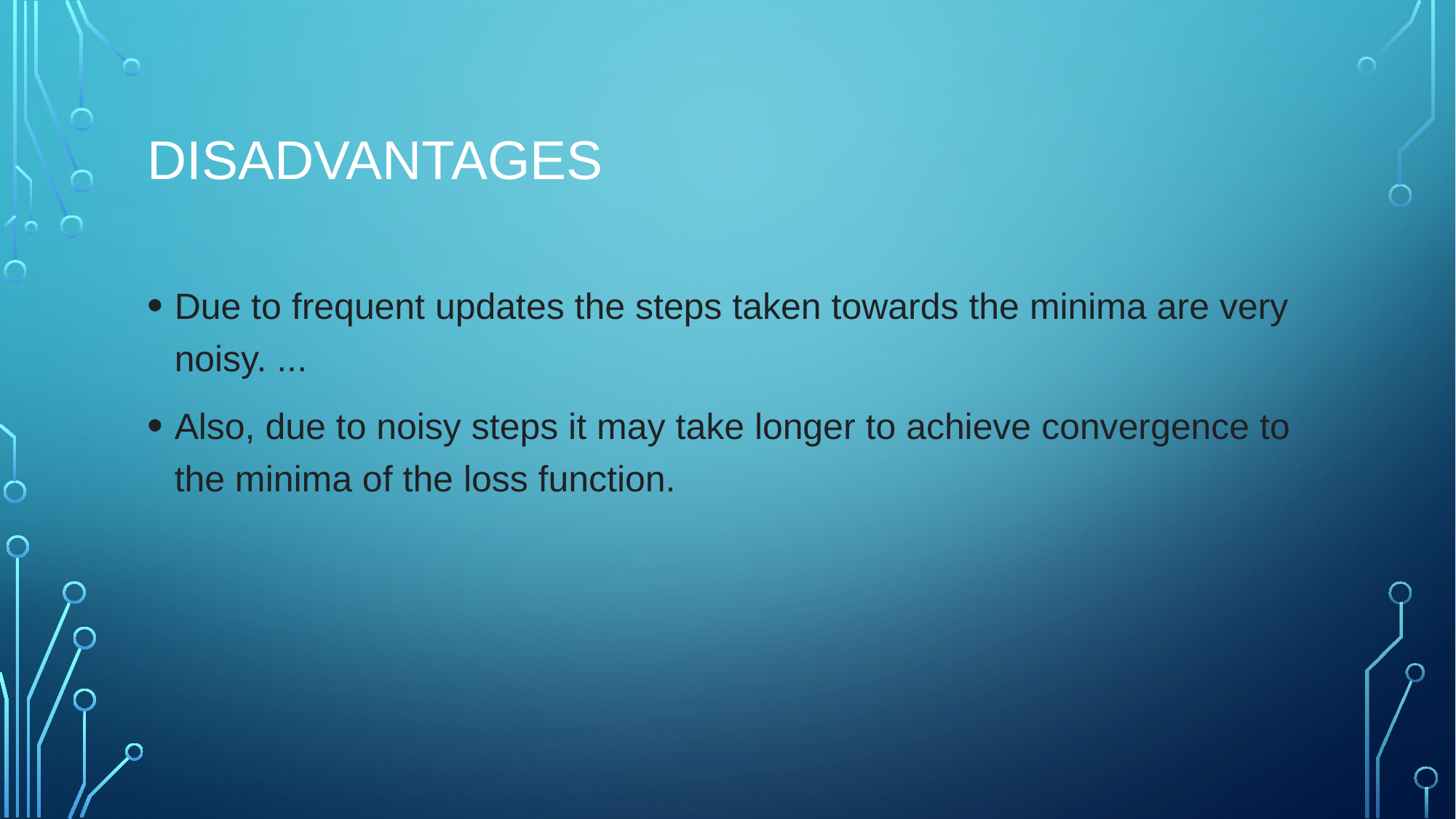

# DISADVANTAGES
Due to frequent updates the steps taken towards the minima are very noisy. ...
Also, due to noisy steps it may take longer to achieve convergence to the minima of the loss function.